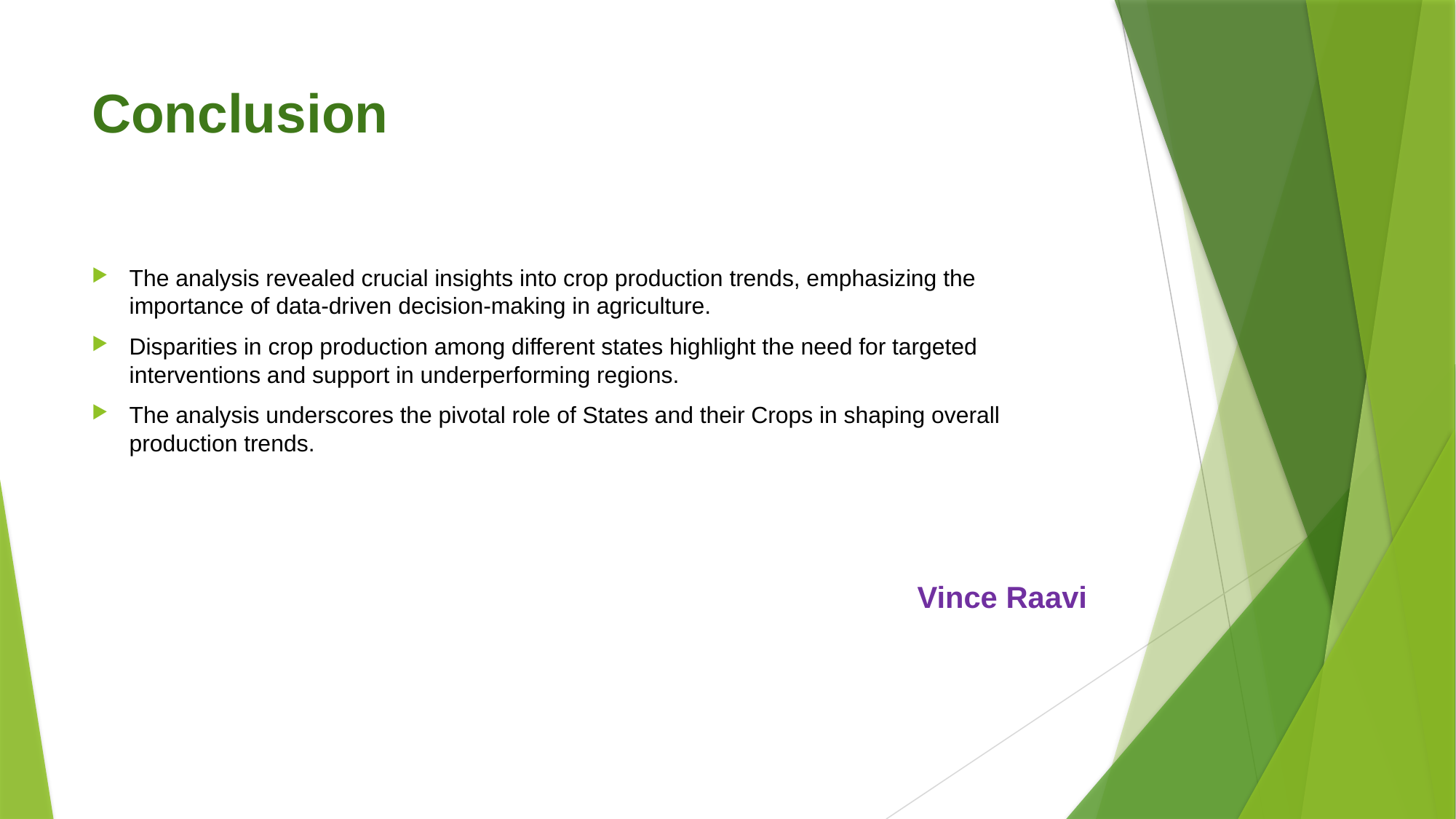

# Conclusion
The analysis revealed crucial insights into crop production trends, emphasizing the importance of data-driven decision-making in agriculture.
Disparities in crop production among different states highlight the need for targeted interventions and support in underperforming regions.
The analysis underscores the pivotal role of States and their Crops in shaping overall production trends.

Vince Raavi